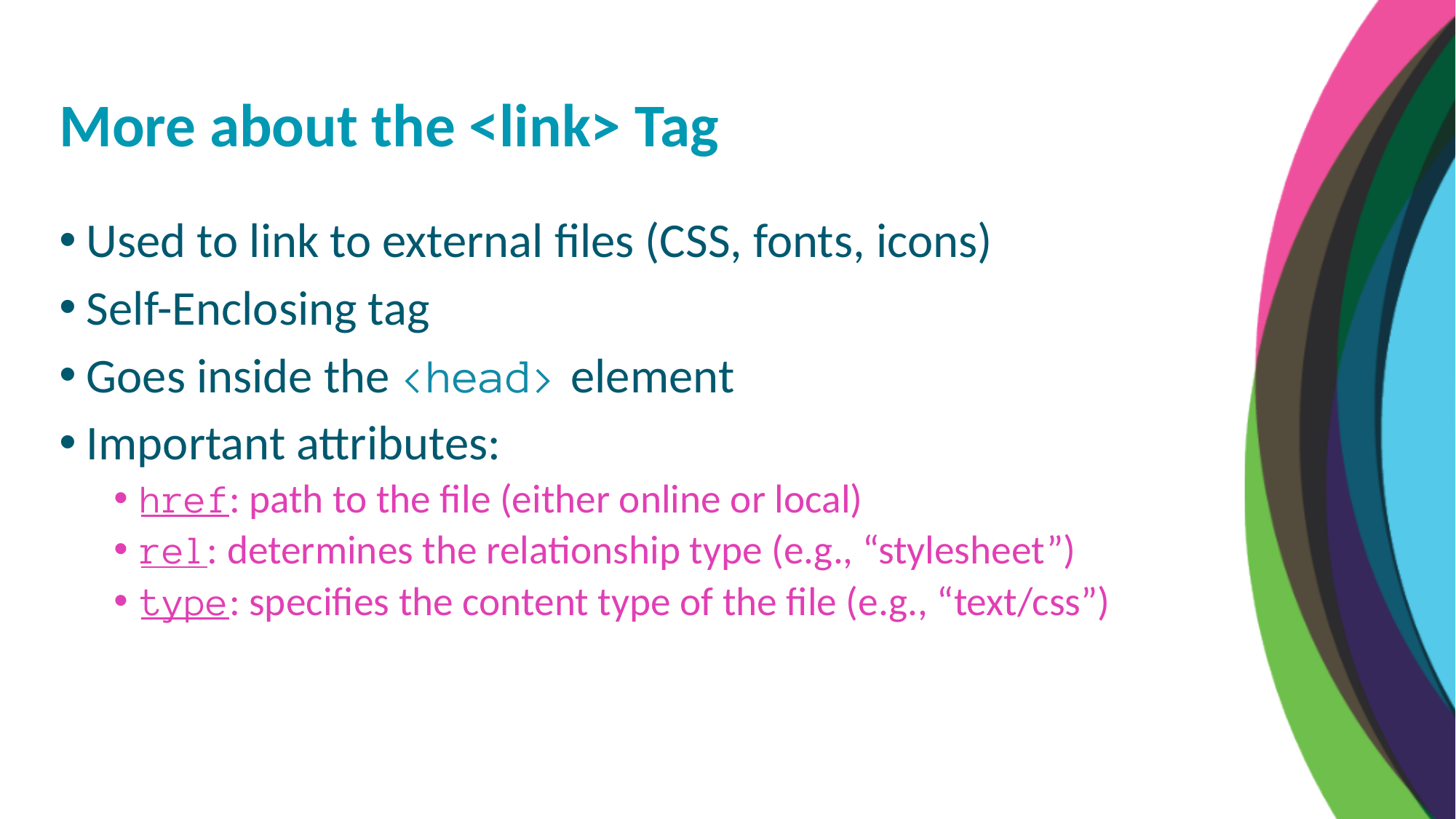

More about the <link> Tag
Used to link to external files (CSS, fonts, icons)
Self-Enclosing tag
Goes inside the <head> element
Important attributes:
href: path to the file (either online or local)
rel: determines the relationship type (e.g., “stylesheet”)
type: specifies the content type of the file (e.g., “text/css”)